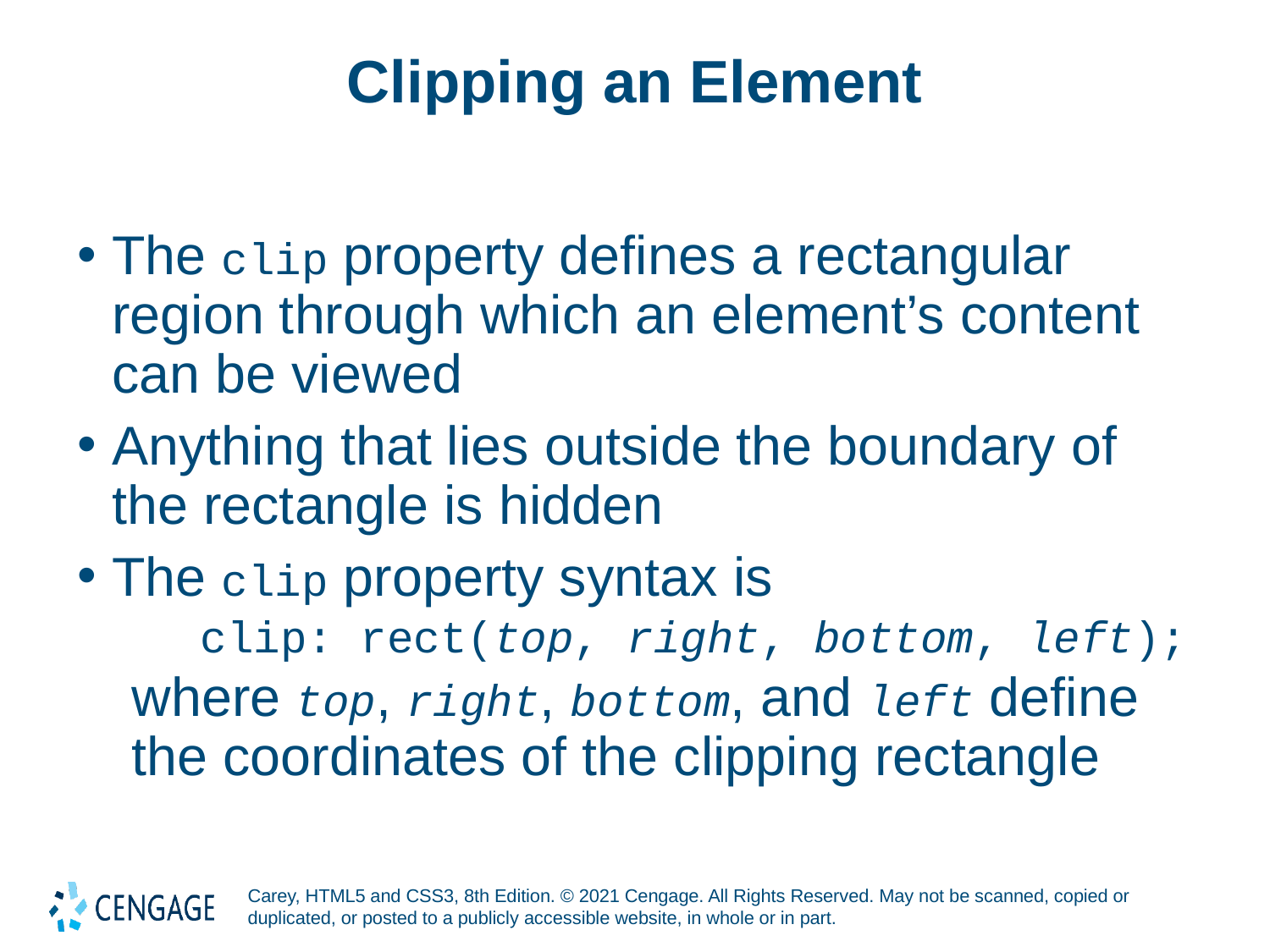

# Clipping an Element
The clip property defines a rectangular region through which an element’s content can be viewed
Anything that lies outside the boundary of the rectangle is hidden
The clip property syntax is
clip: rect(top, right, bottom, left);
where top, right, bottom, and left define the coordinates of the clipping rectangle